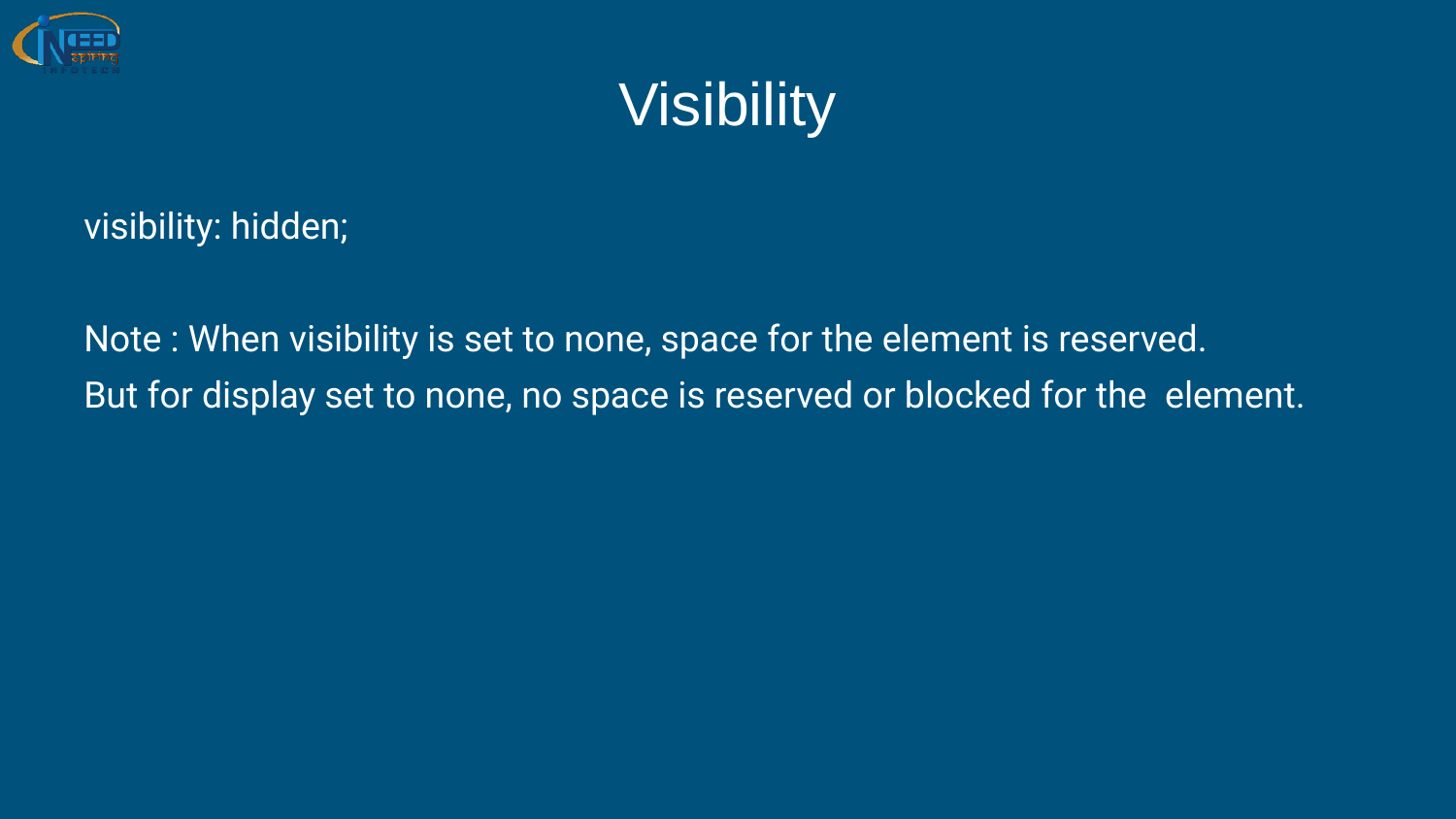

# Visibility
visibility: hidden;

Note : When visibility is set to none, space for the element is reserved.
But for display set to none, no space is reserved or blocked for the  element.